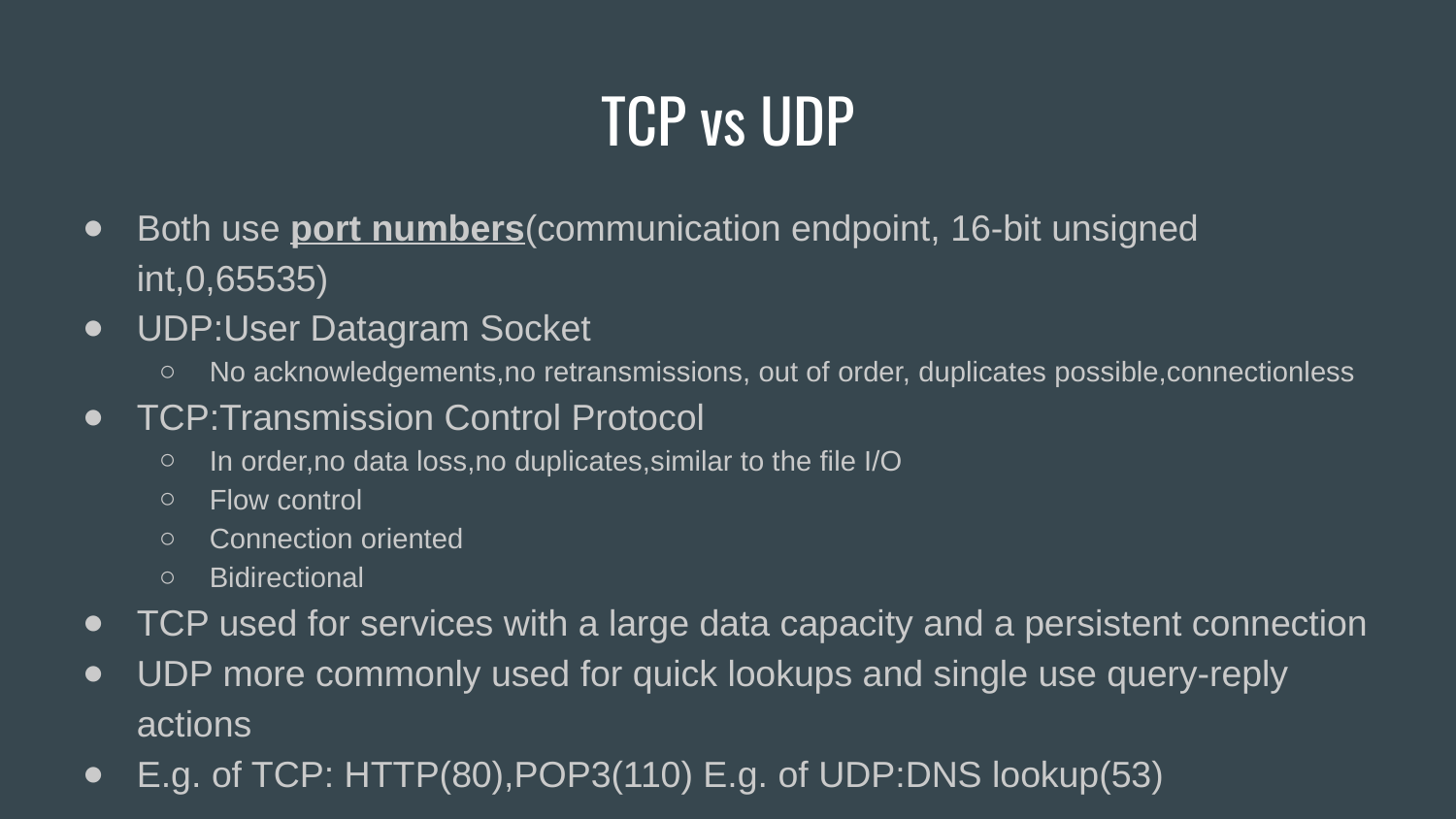

TCP vs UDP
Both use port numbers(communication endpoint, 16-bit unsigned int,0,65535)
UDP:User Datagram Socket
No acknowledgements,no retransmissions, out of order, duplicates possible,connectionless
TCP:Transmission Control Protocol
In order,no data loss,no duplicates,similar to the file I/O
Flow control
Connection oriented
Bidirectional
TCP used for services with a large data capacity and a persistent connection
UDP more commonly used for quick lookups and single use query-reply actions
E.g. of TCP: HTTP(80),POP3(110) E.g. of UDP:DNS lookup(53)